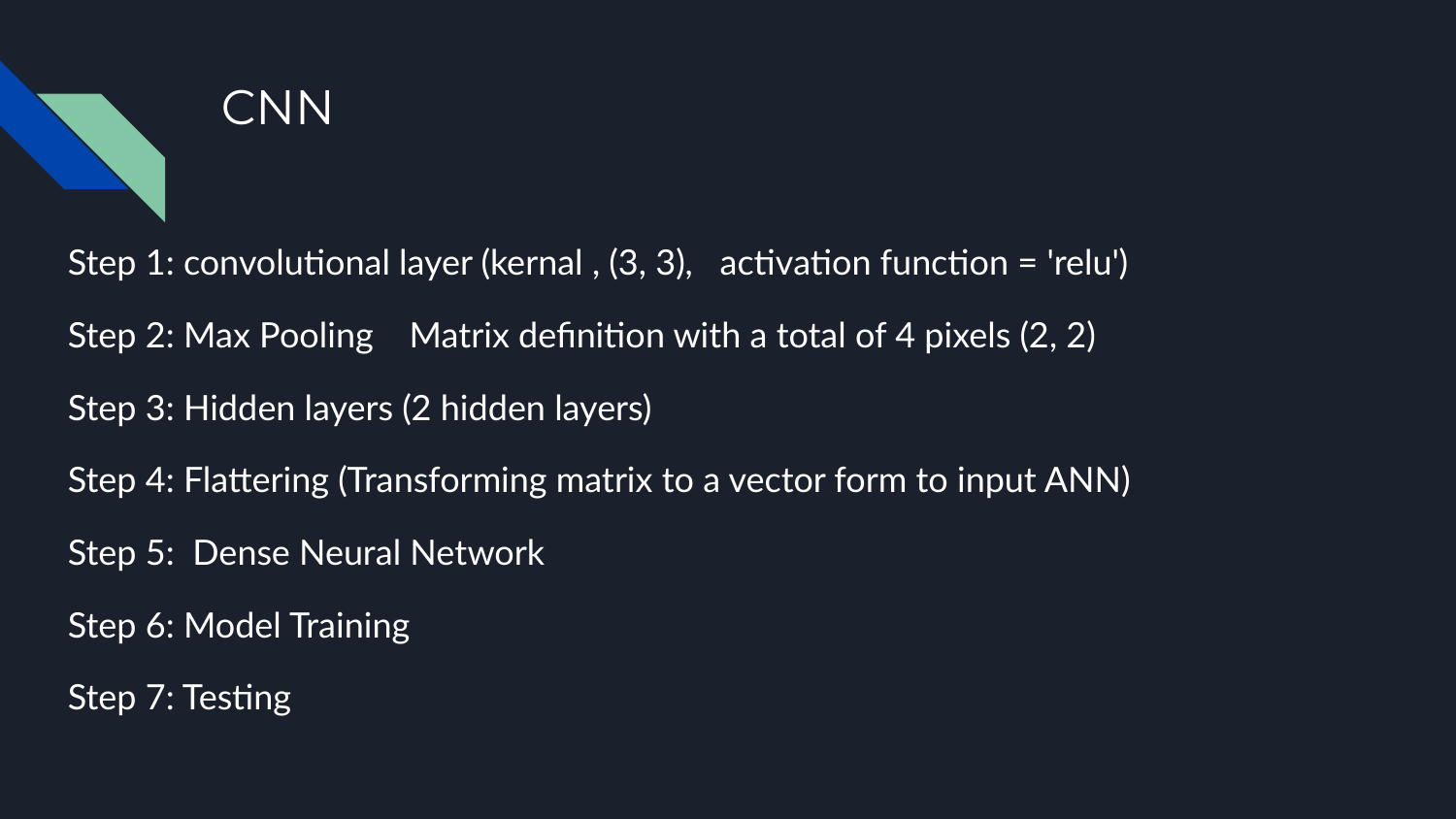

# CNN
Step 1: convolutional layer (kernal , (3, 3),   activation function = 'relu')
Step 2: Max Pooling    Matrix definition with a total of 4 pixels (2, 2)
Step 3: Hidden layers (2 hidden layers)
Step 4: Flattering (Transforming matrix to a vector form to input ANN)
Step 5:  Dense Neural Network
Step 6: Model Training
Step 7: Testing